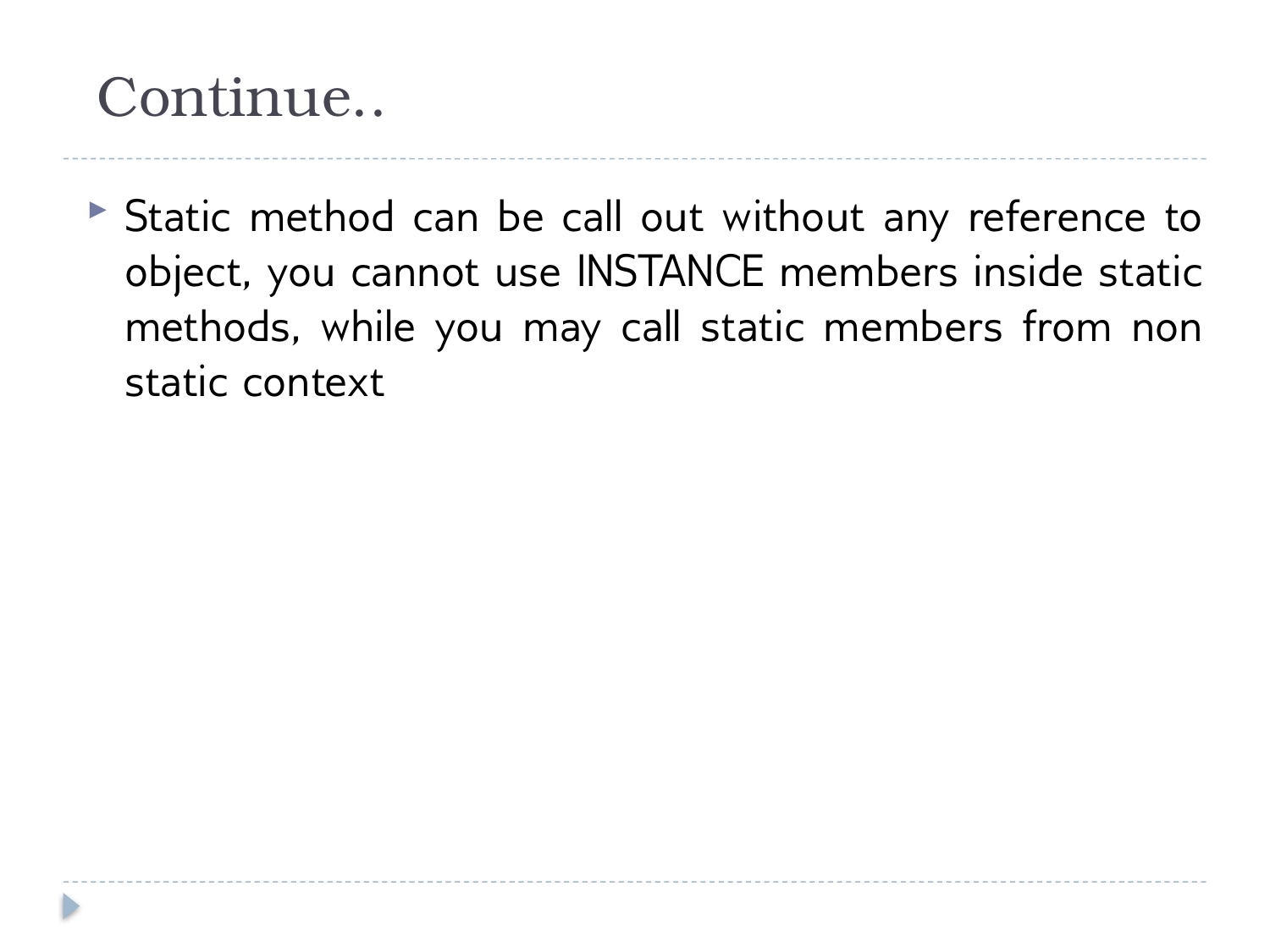

# Continue..
Static method can be call out without any reference to object, you cannot use INSTANCE members inside static methods, while you may call static members from non static context